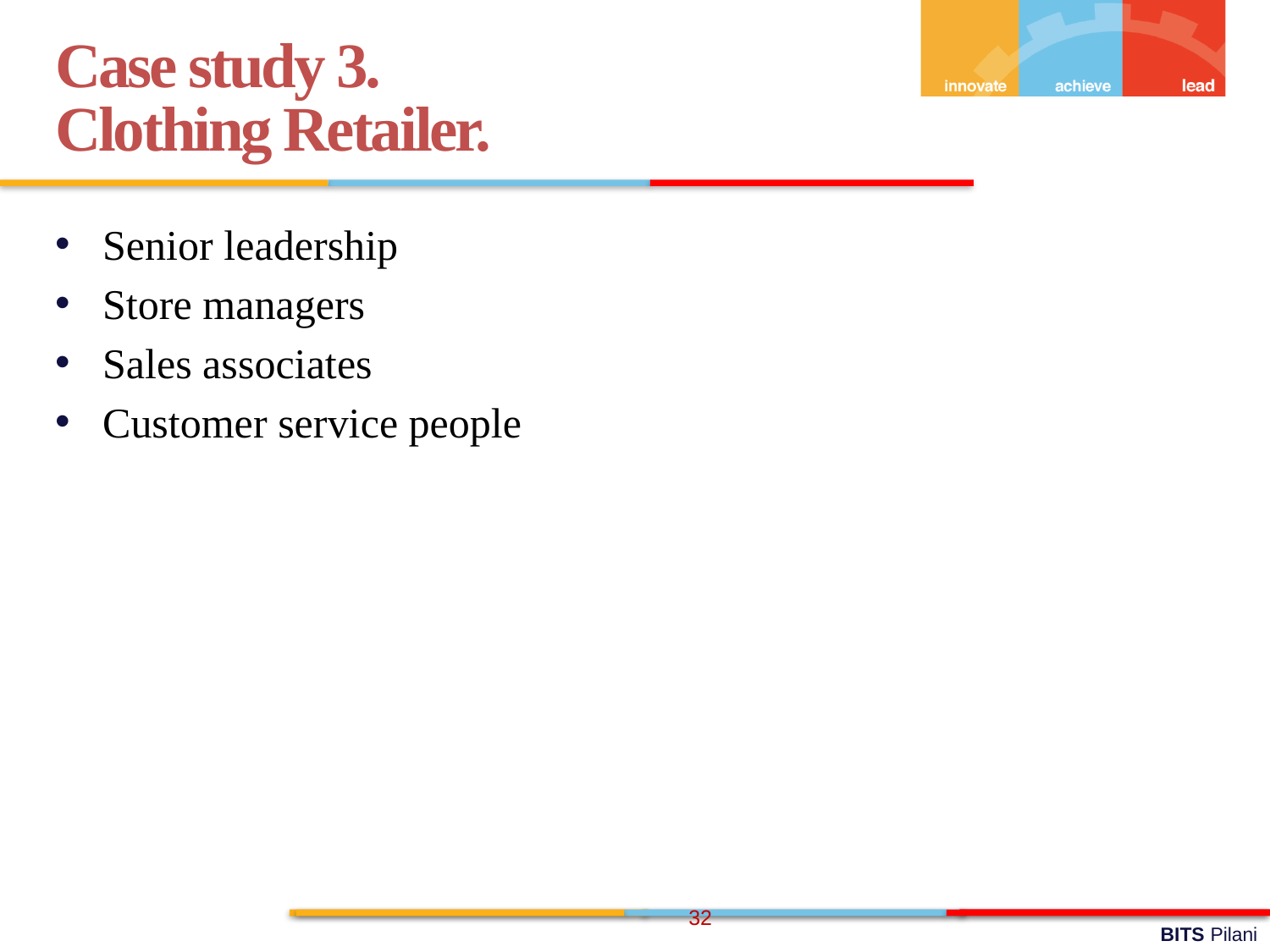

Case study 3.
Clothing Retailer.
Senior leadership
Store managers
Sales associates
Customer service people
32